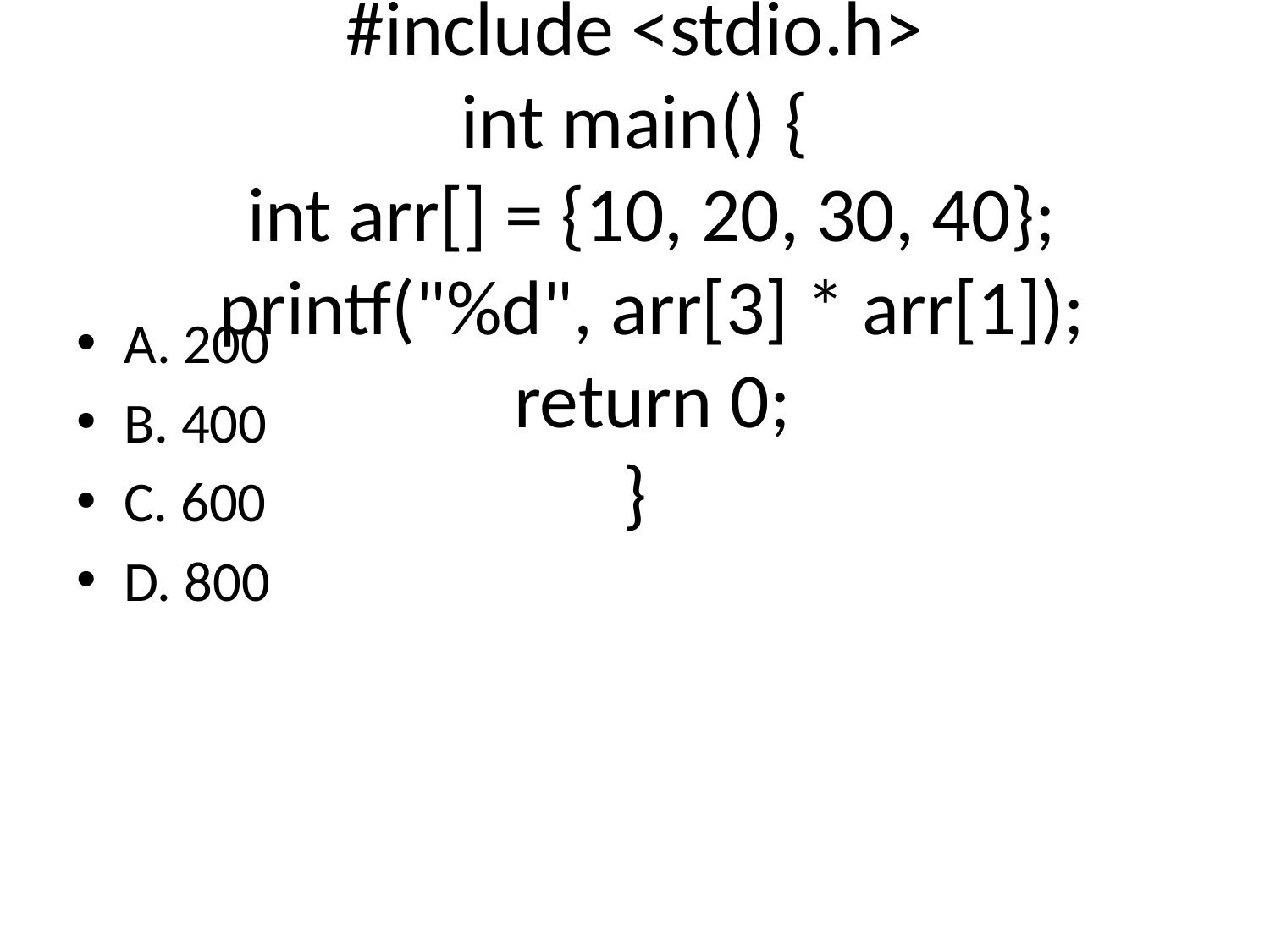

# Q17: What does the following C code print?

#include <stdio.h>
int main() {
  int arr[] = {10, 20, 30, 40};
  printf("%d", arr[3] * arr[1]);
  return 0;
}

A. 200
B. 400
C. 600
D. 800